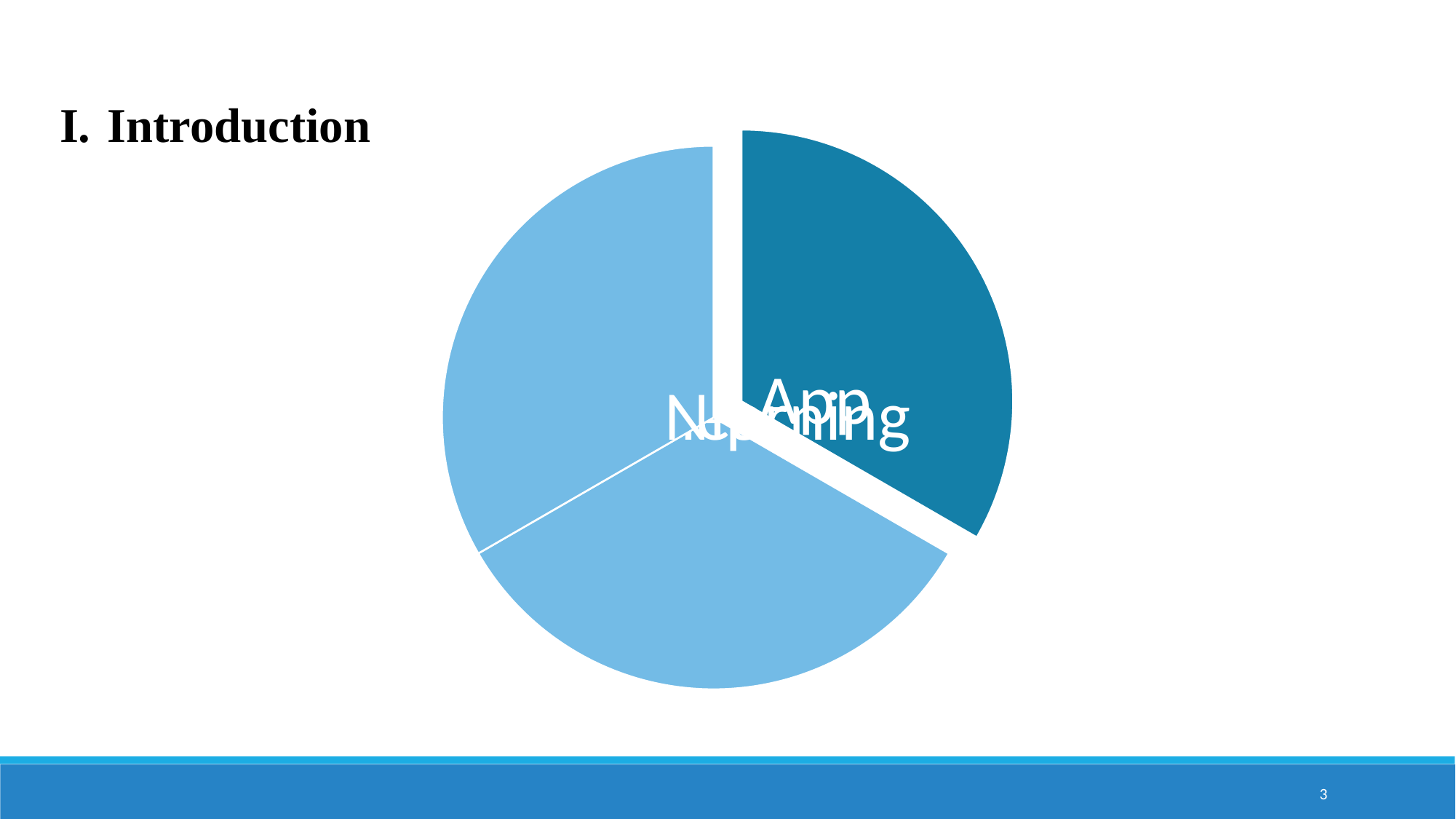

Introduction
Web App
Deep learning
Nlp
3